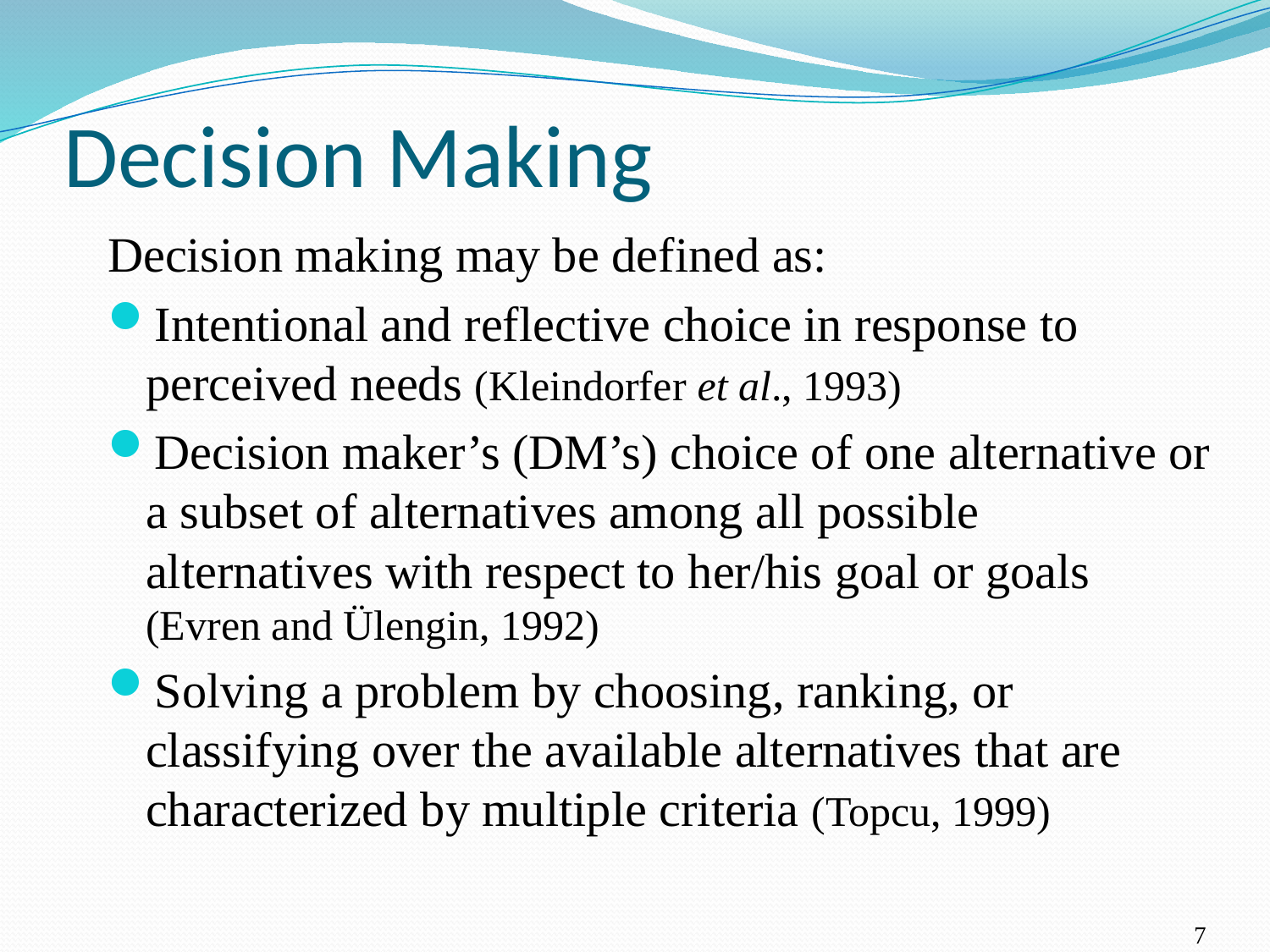

# Decision Making
Decision making may be defined as:
Intentional and reflective choice in response to perceived needs (Kleindorfer et al., 1993)
Decision maker’s (DM’s) choice of one alternative or a subset of alternatives among all possible alternatives with respect to her/his goal or goals (Evren and Ülengin, 1992)
Solving a problem by choosing, ranking, or classifying over the available alternatives that are characterized by multiple criteria (Topcu, 1999)
7